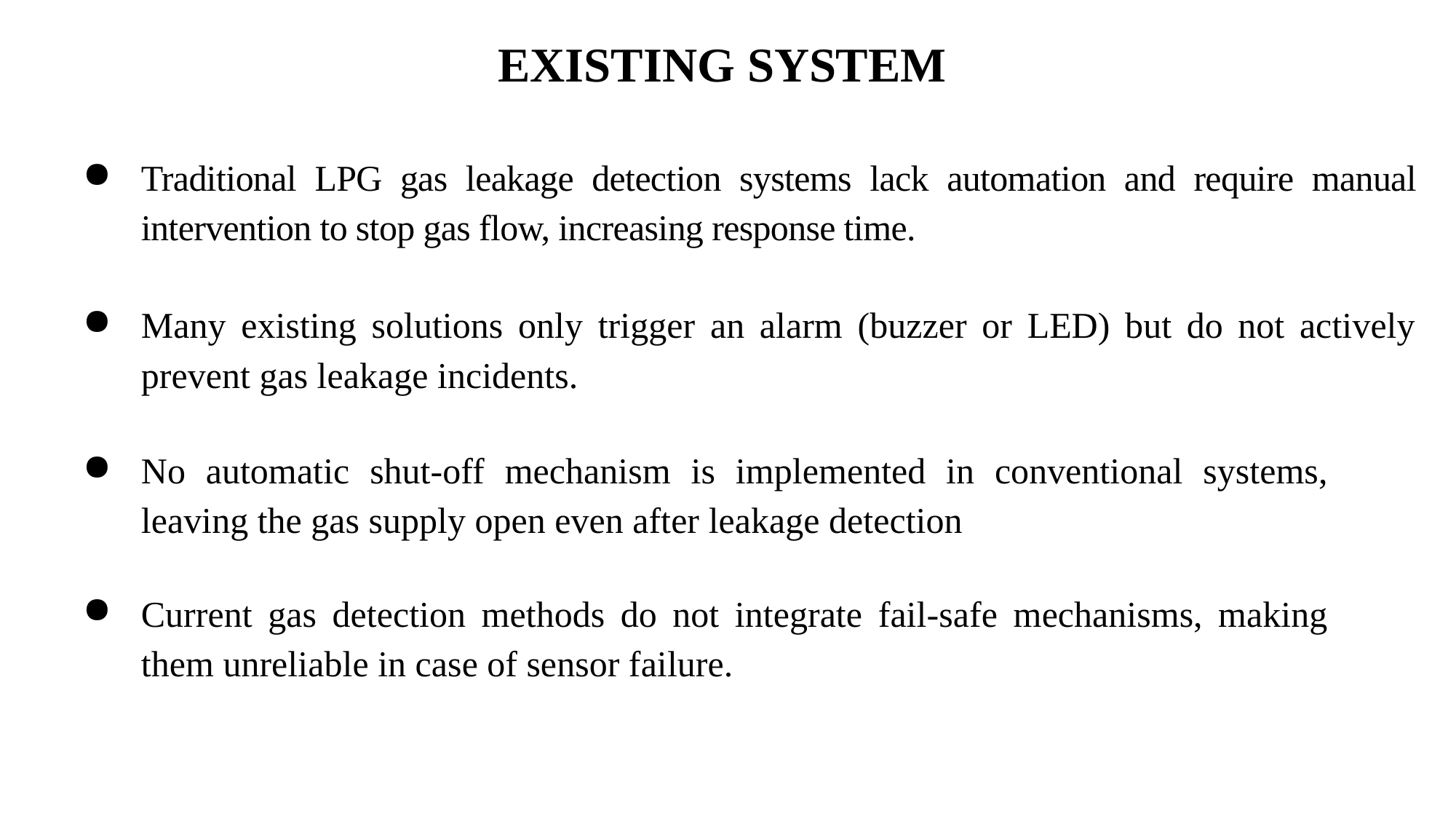

# EXISTING SYSTEM
Traditional LPG gas leakage detection systems lack automation and require manual intervention to stop gas flow, increasing response time.

Many existing solutions only trigger an alarm (buzzer or LED) but do not actively prevent gas leakage incidents.

No automatic shut-off mechanism is implemented in conventional systems, leaving the gas supply open even after leakage detection

Current gas detection methods do not integrate fail-safe mechanisms, making them unreliable in case of sensor failure.